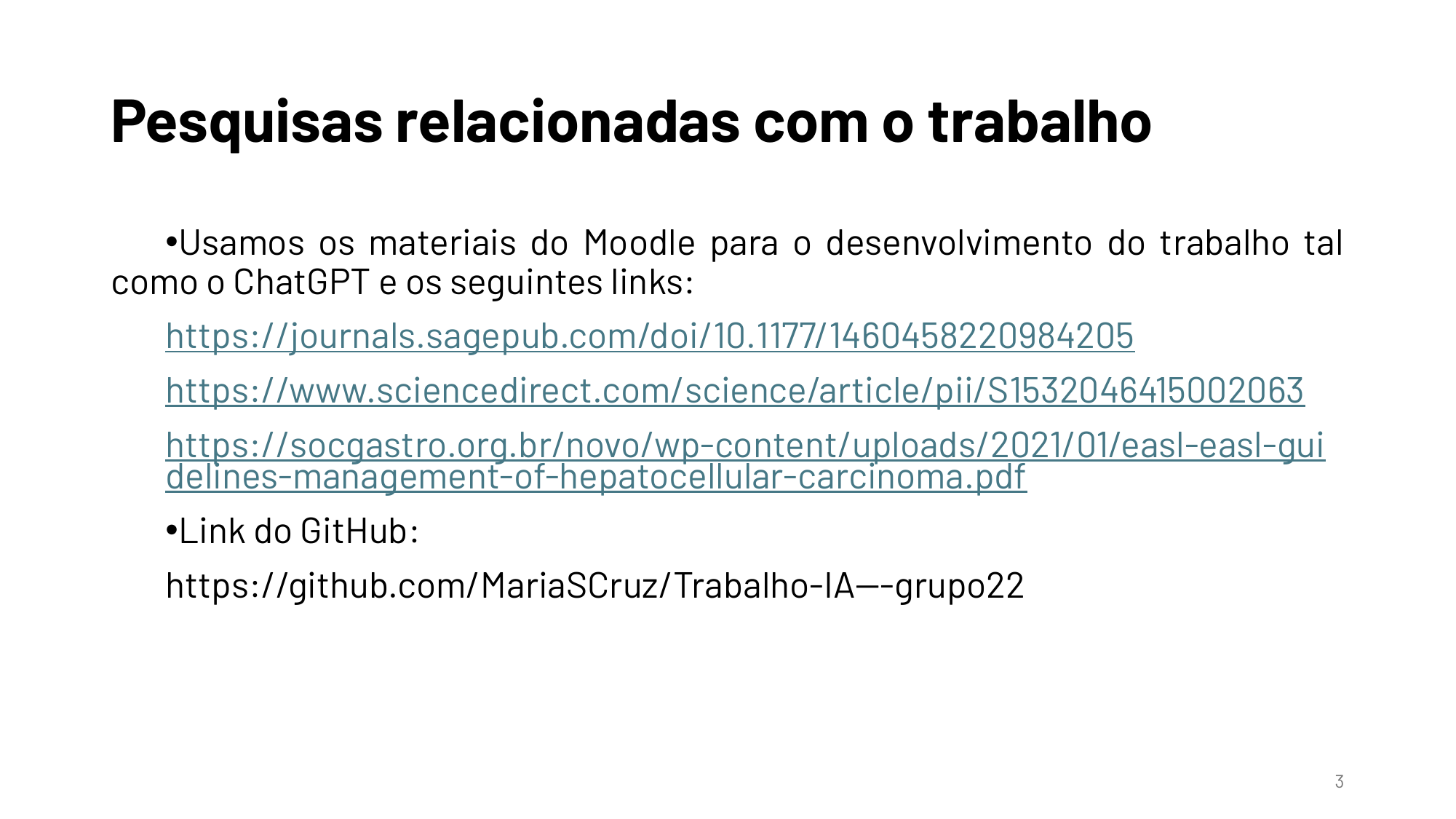

# Pesquisas relacionadas com o trabalho
Usamos os materiais do Moodle para o desenvolvimento do trabalho tal como o ChatGPT e os seguintes links:
https://journals.sagepub.com/doi/10.1177/1460458220984205
https://www.sciencedirect.com/science/article/pii/S1532046415002063
https://socgastro.org.br/novo/wp-content/uploads/2021/01/easl-easl-guidelines-management-of-hepatocellular-carcinoma.pdf
Link do GitHub:
https://github.com/MariaSCruz/Trabalho-IA---grupo22
3